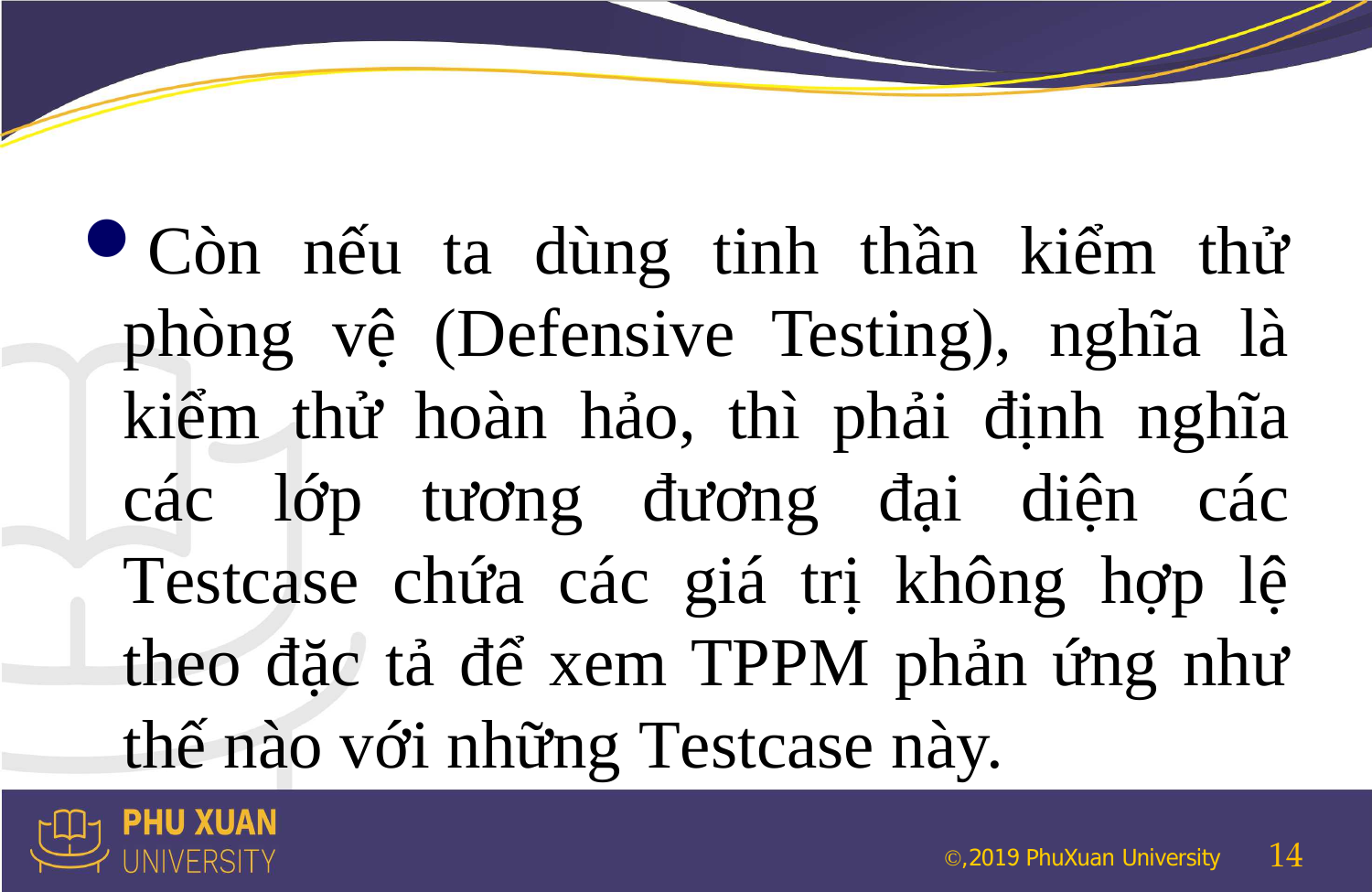

#
Còn nếu ta dùng tinh thần kiểm thử phòng vệ (Defensive Testing), nghĩa là kiểm thử hoàn hảo, thì phải định nghĩa các lớp tương đương đại diện các Testcase chứa các giá trị không hợp lệ theo đặc tả để xem TPPM phản ứng như thế nào với những Testcase này.

14